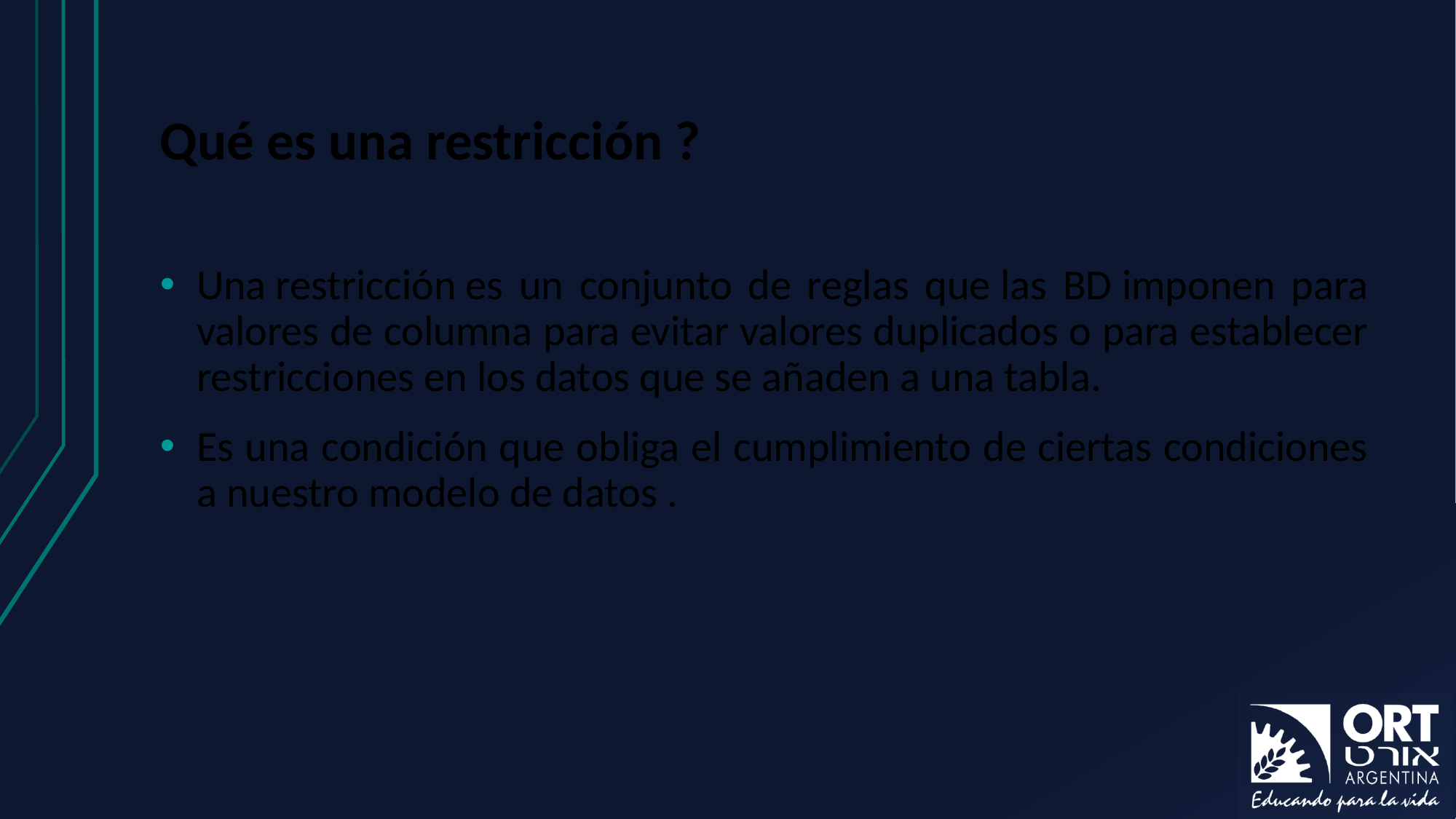

# Qué es una restricción ?

Una restricción es un conjunto de reglas que las BD imponen para valores de columna para evitar valores duplicados o para establecer restricciones en los datos que se añaden a una tabla.
Es una condición que obliga el cumplimiento de ciertas condiciones a nuestro modelo de datos .